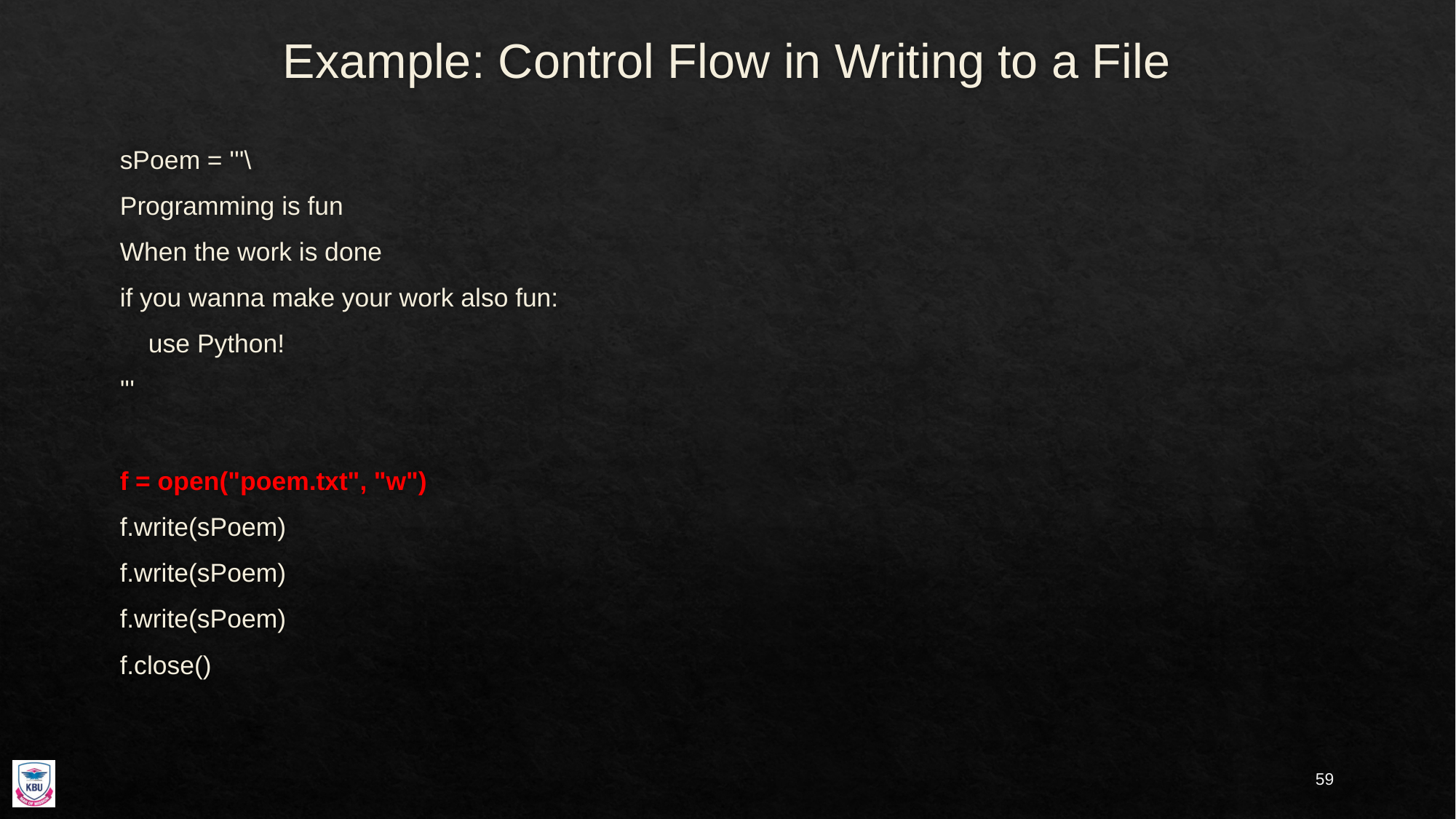

# Example: Control Flow in Writing to a File
sPoem = '''\
Programming is fun
When the work is done
if you wanna make your work also fun:
    use Python!
'''

f = open("poem.txt", "w")
f.write(sPoem)
f.write(sPoem)
f.write(sPoem)
f.close()
59